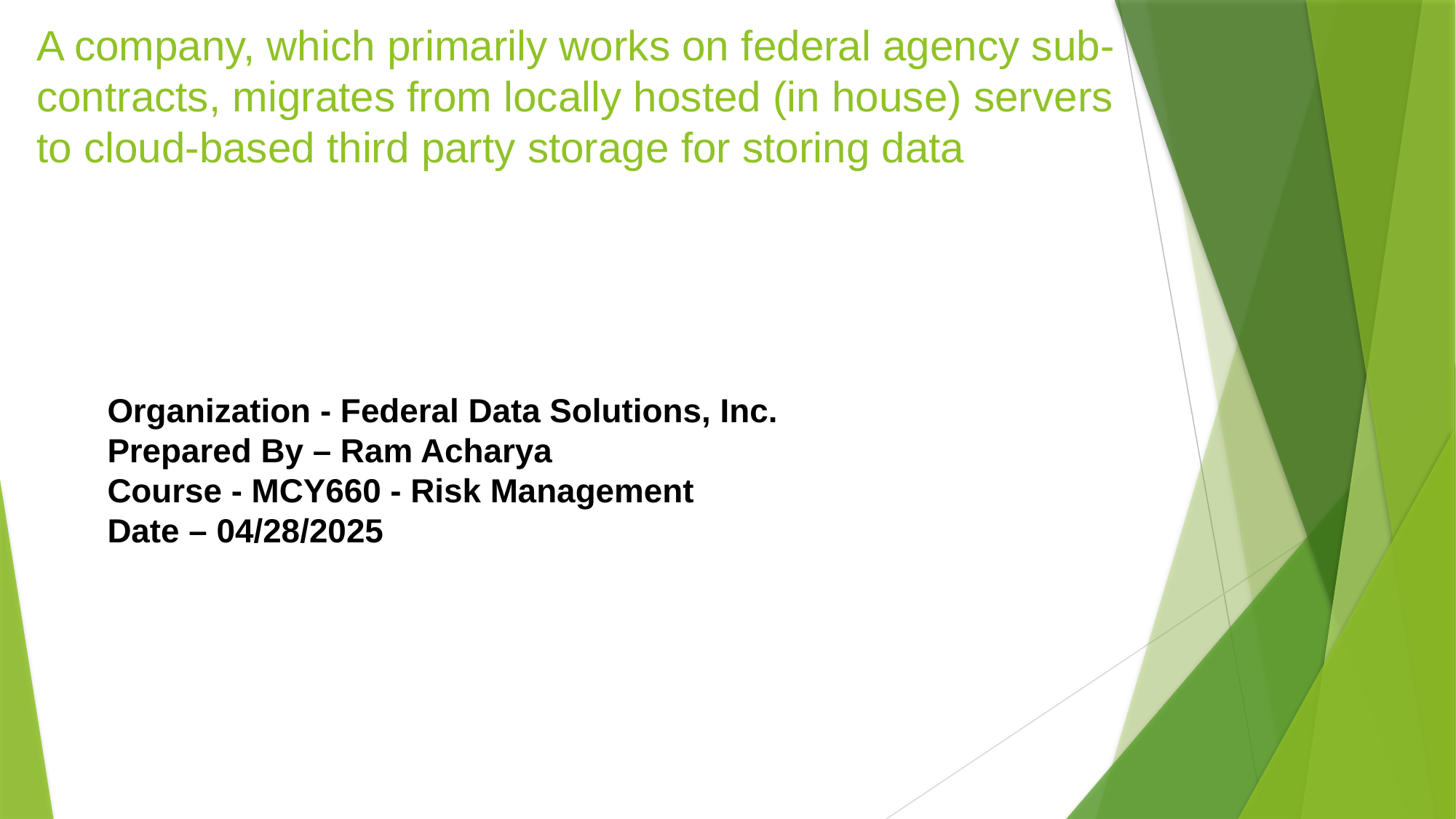

# A company, which primarily works on federal agency sub-contracts, migrates from locally hosted (in house) servers to cloud-based third party storage for storing data
Organization - Federal Data Solutions, Inc.
Prepared By – Ram Acharya
Course - MCY660 - Risk Management
Date – 04/28/2025